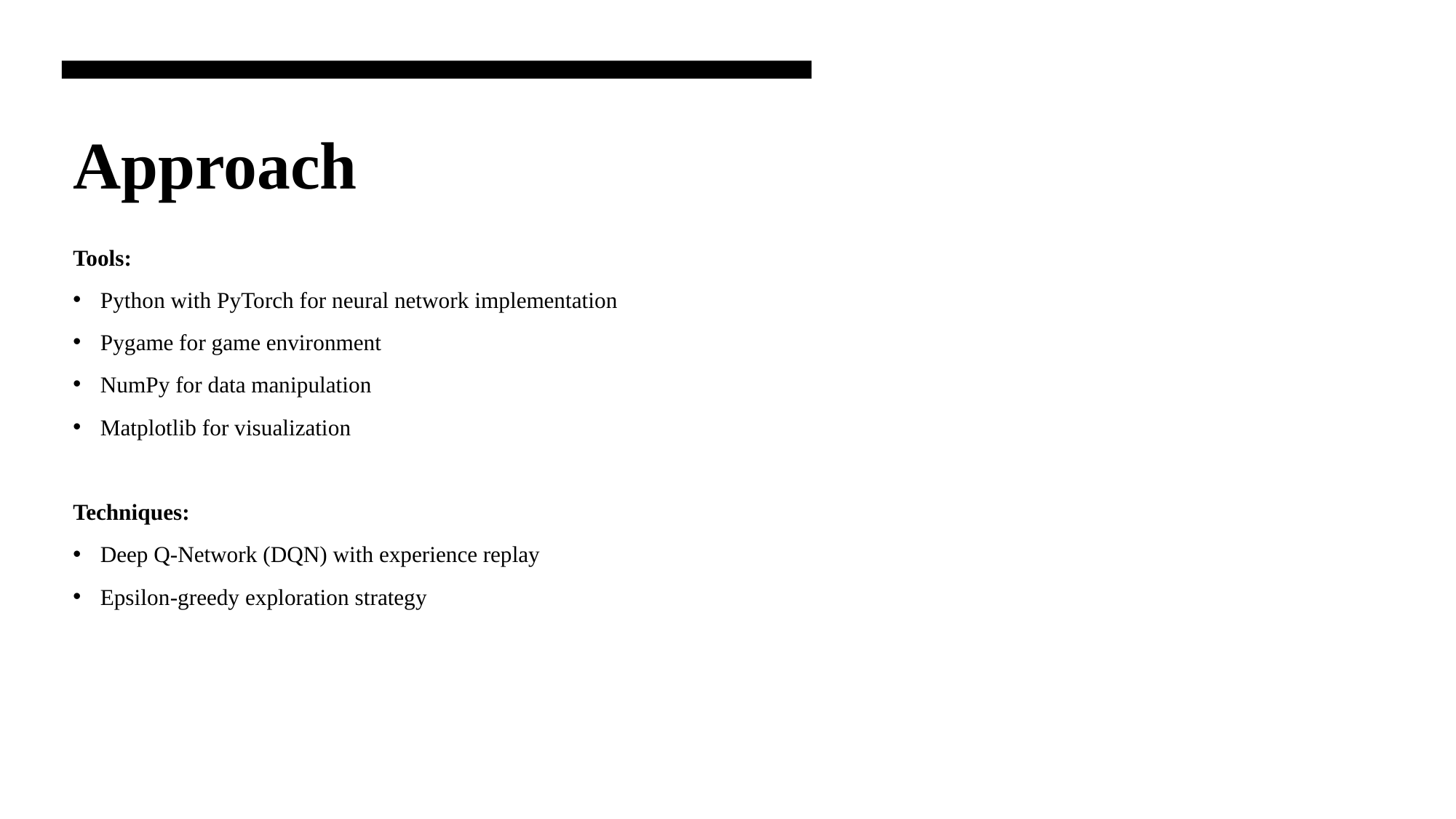

# Approach
Tools:
Python with PyTorch for neural network implementation
Pygame for game environment
NumPy for data manipulation
Matplotlib for visualization

Techniques:
Deep Q-Network (DQN) with experience replay
Epsilon-greedy exploration strategy